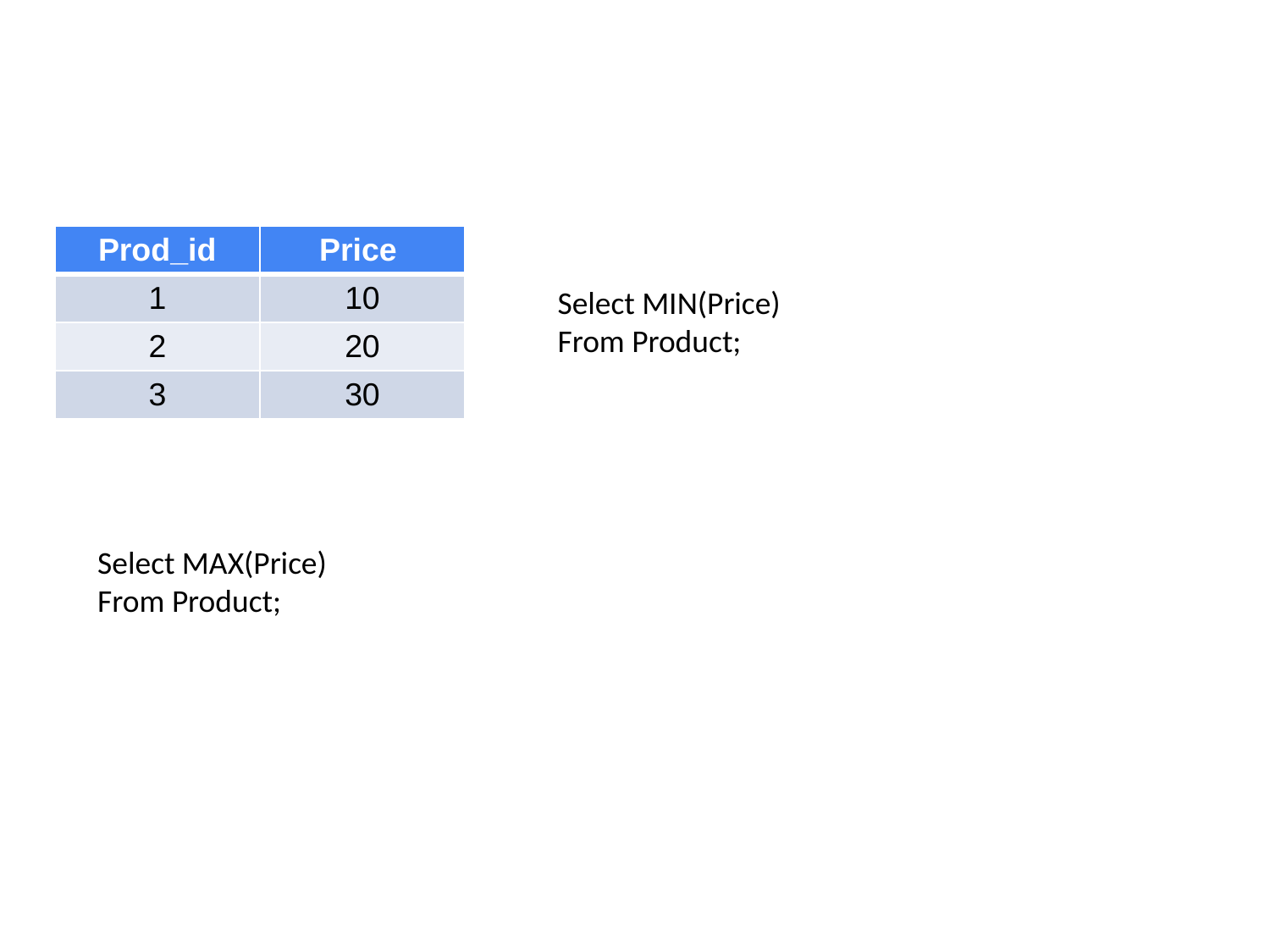

#
| Prod\_id | Price |
| --- | --- |
| 1 | 10 |
| 2 | 20 |
| 3 | 30 |
Select MIN(Price)
From Product;
Select MAX(Price)
From Product;